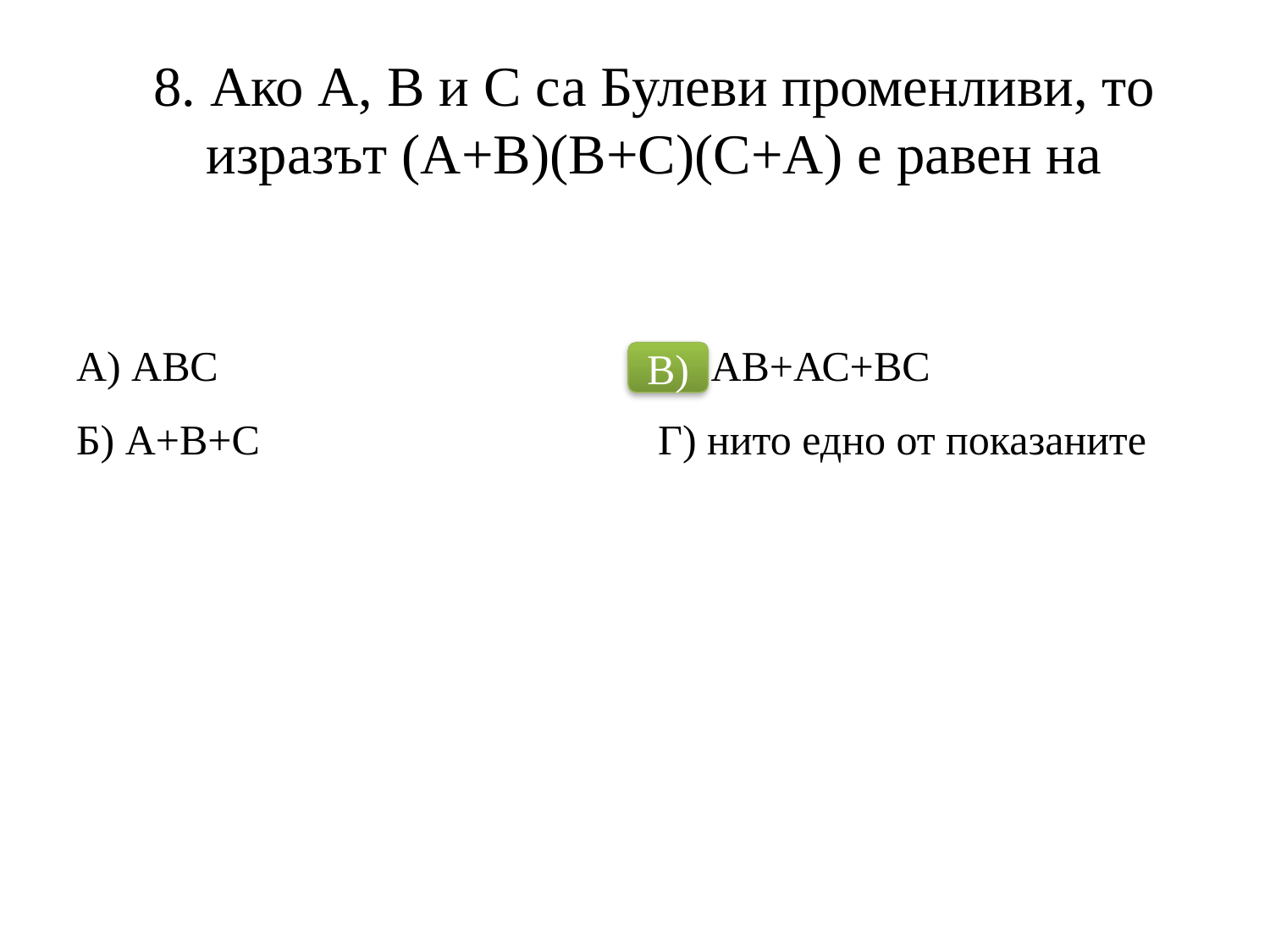

# 8. Ако А, B и C са Булеви променливи, то изразът (A+B)(B+C)(C+A) е равен на
А) АВС
В) АВ+АС+ВС
В)
Б) А+В+С

Г) нито едно от показаните